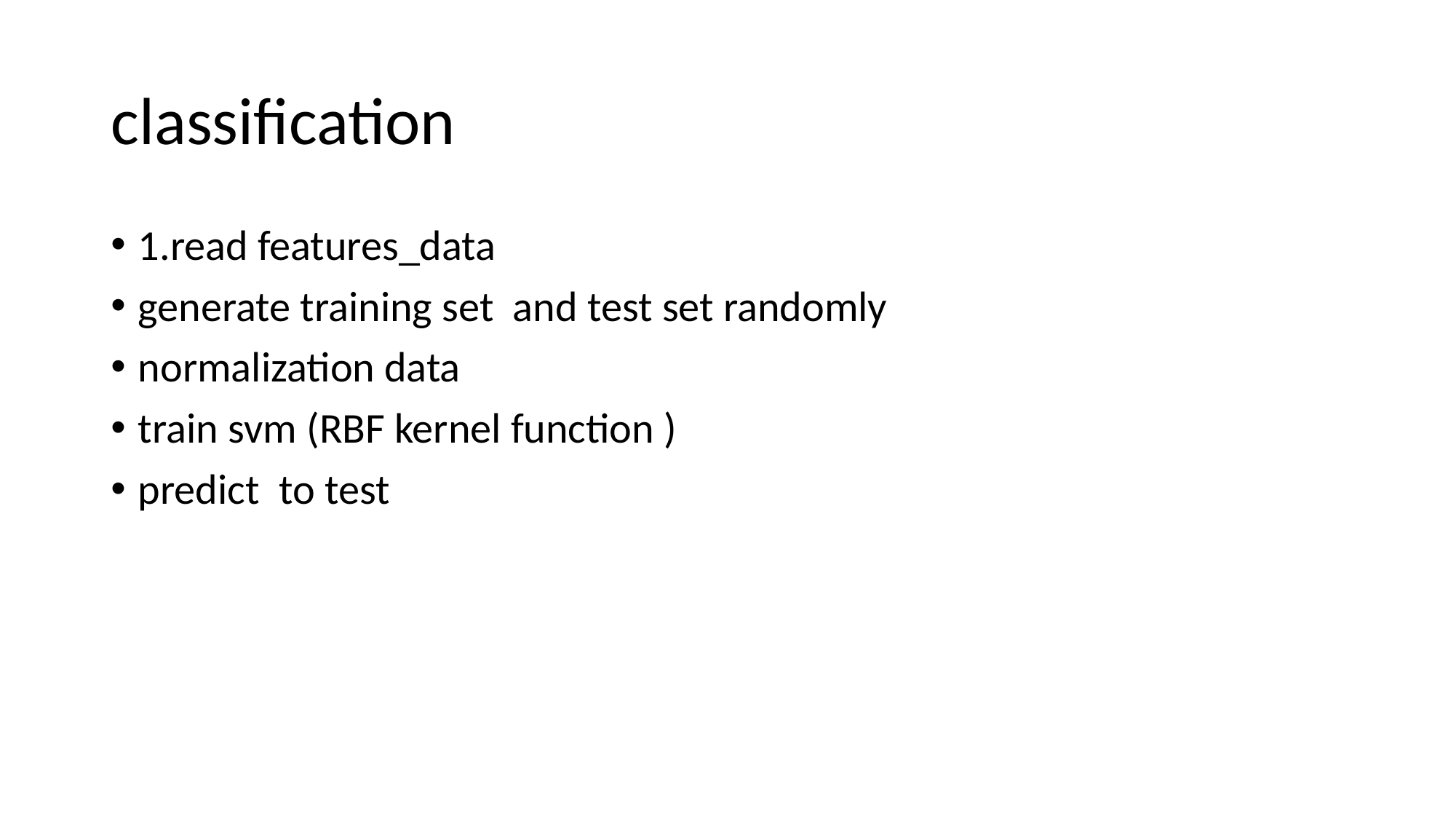

# classification
1.read features_data
generate training set  and test set randomly
normalization data
train svm (RBF kernel function )
predict  to test